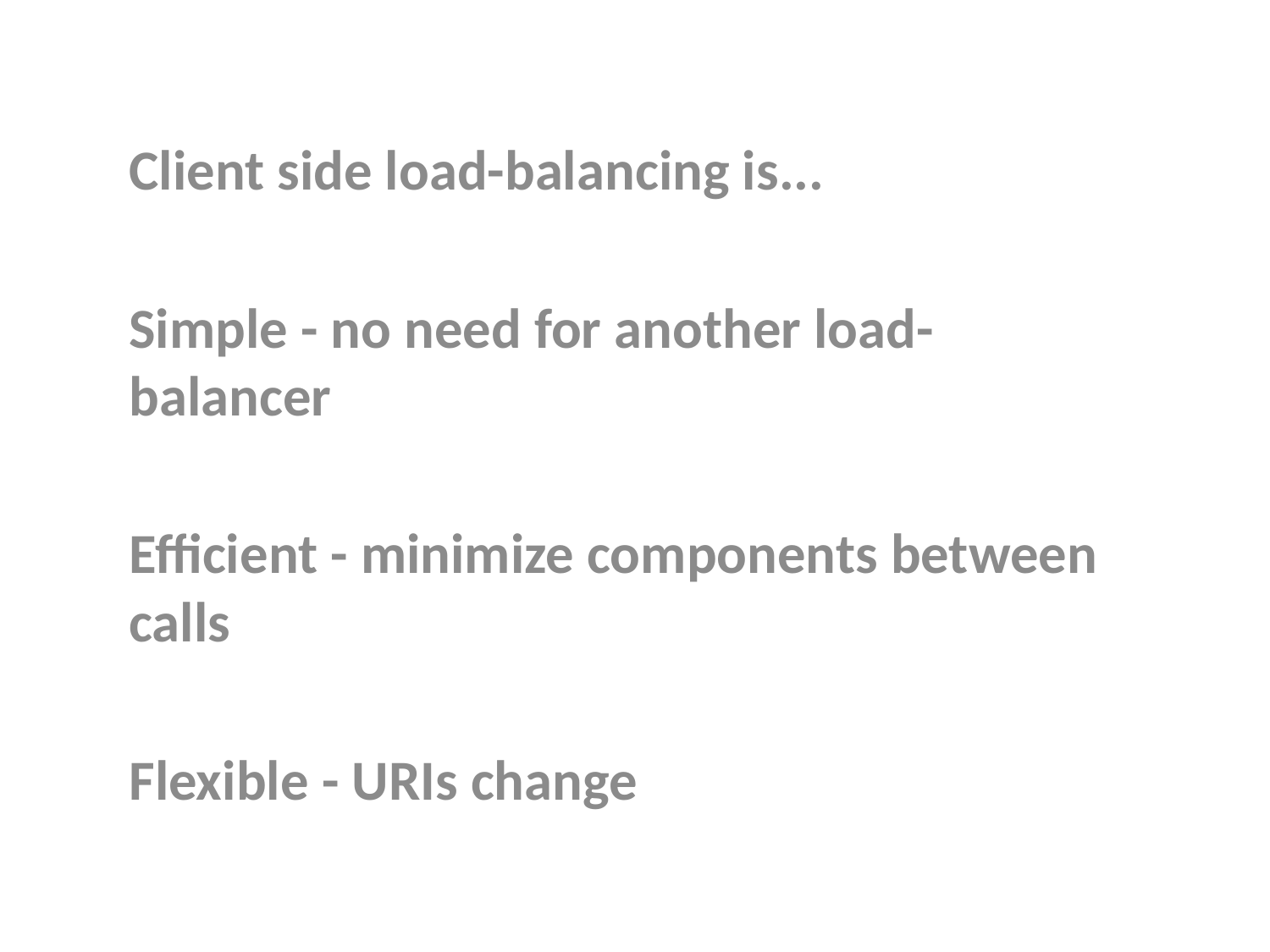

Client side load-balancing is...

Simple - no need for another load-balancer

Efficient - minimize components between calls

Flexible - URIs change